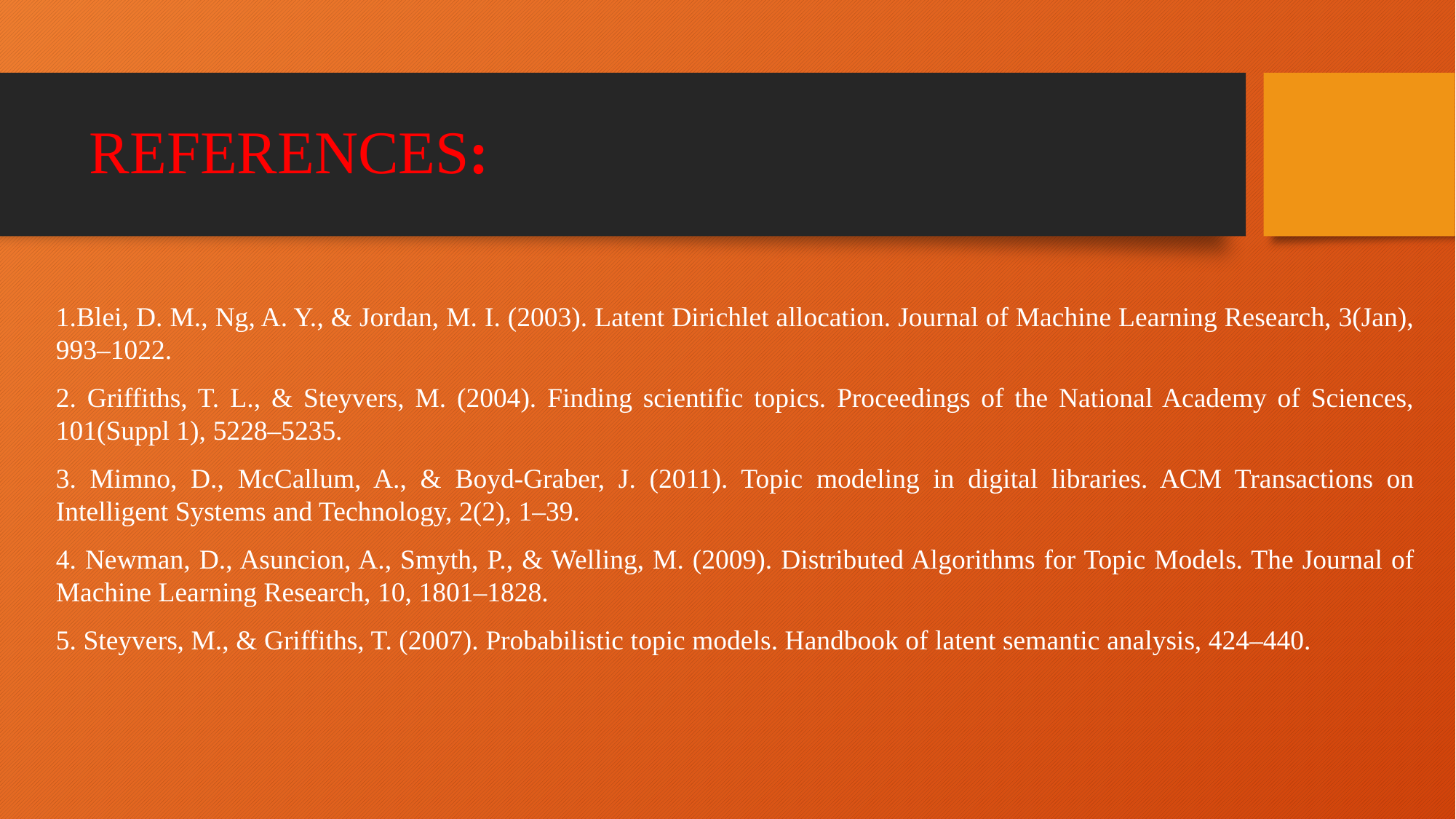

# REFERENCES:
1.Blei, D. M., Ng, A. Y., & Jordan, M. I. (2003). Latent Dirichlet allocation. Journal of Machine Learning Research, 3(Jan), 993–1022.
2. Griffiths, T. L., & Steyvers, M. (2004). Finding scientific topics. Proceedings of the National Academy of Sciences, 101(Suppl 1), 5228–5235.
3. Mimno, D., McCallum, A., & Boyd-Graber, J. (2011). Topic modeling in digital libraries. ACM Transactions on Intelligent Systems and Technology, 2(2), 1–39.
4. Newman, D., Asuncion, A., Smyth, P., & Welling, M. (2009). Distributed Algorithms for Topic Models. The Journal of Machine Learning Research, 10, 1801–1828.
5. Steyvers, M., & Griffiths, T. (2007). Probabilistic topic models. Handbook of latent semantic analysis, 424–440.